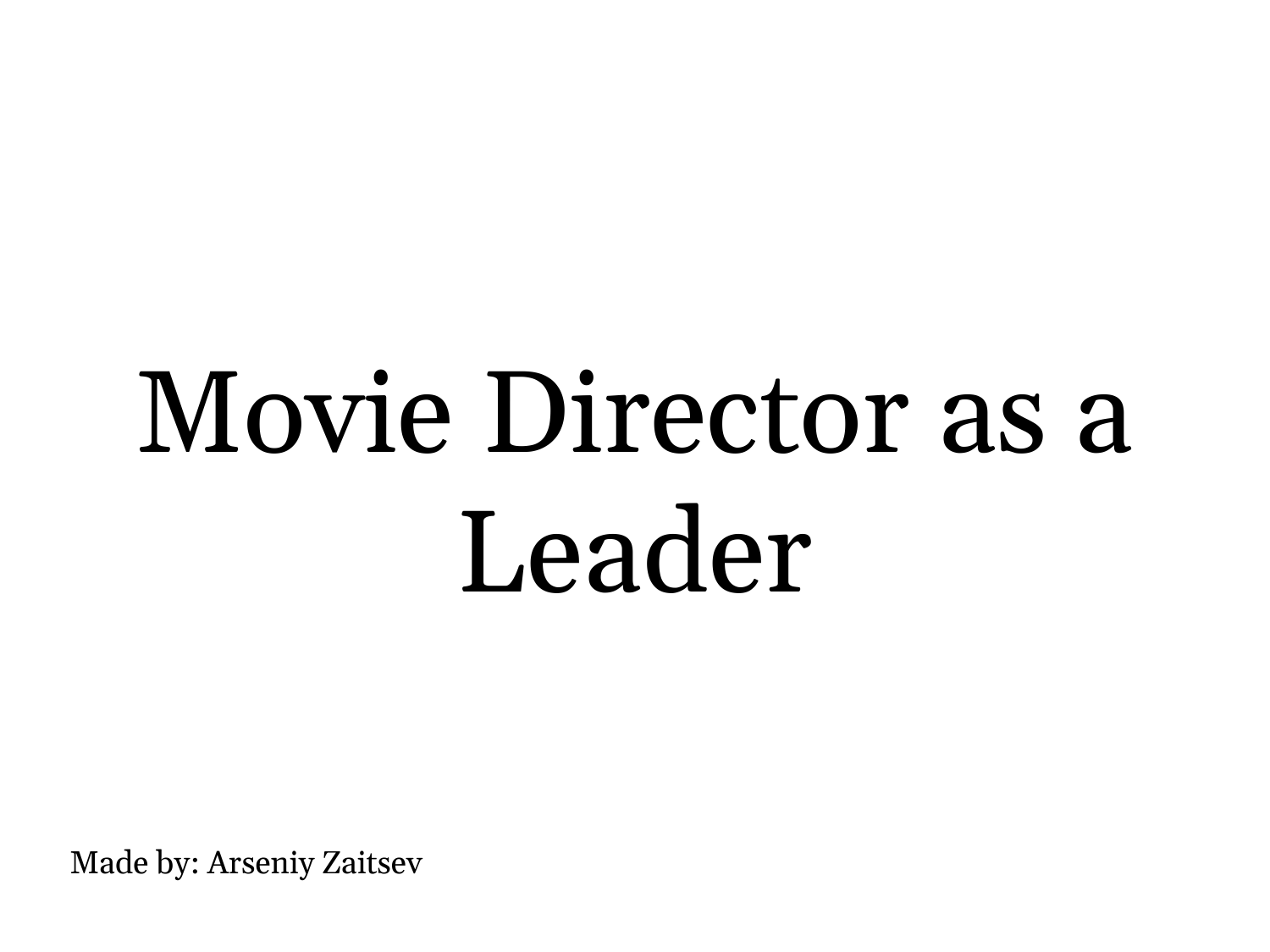

# Movie Director as a Leader
Made by: Arseniy Zaitsev